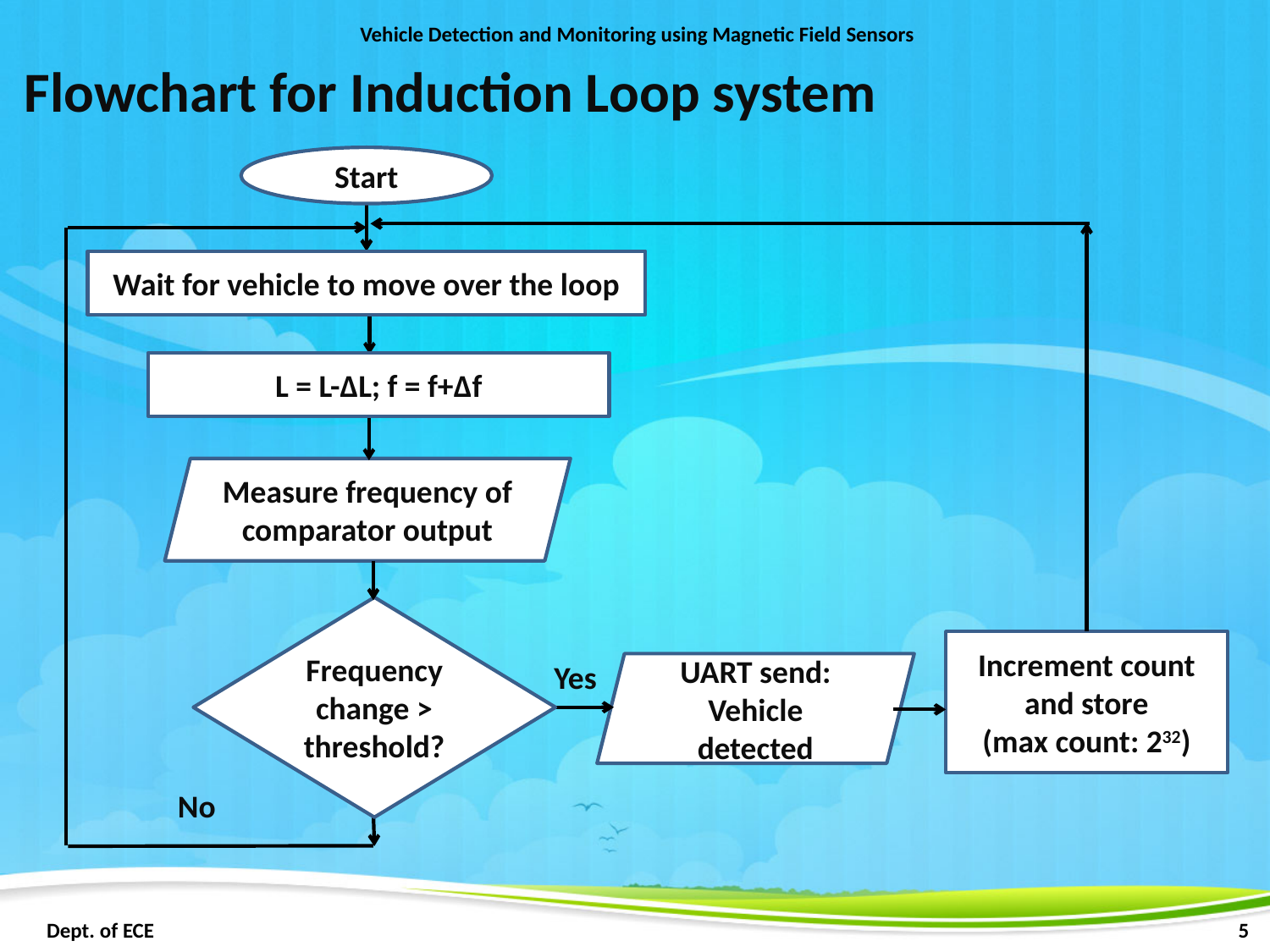

Vehicle Detection and Monitoring using Magnetic Field Sensors
Flowchart for Induction Loop system
Start
Wait for vehicle to move over the loop
L = L-ΔL; f = f+Δf
Measure frequency of comparator output
Frequency change > threshold?
Increment count and store
(max count: 232)
Yes
UART send: Vehicle detected
No
       Dept. of ECE								                 5